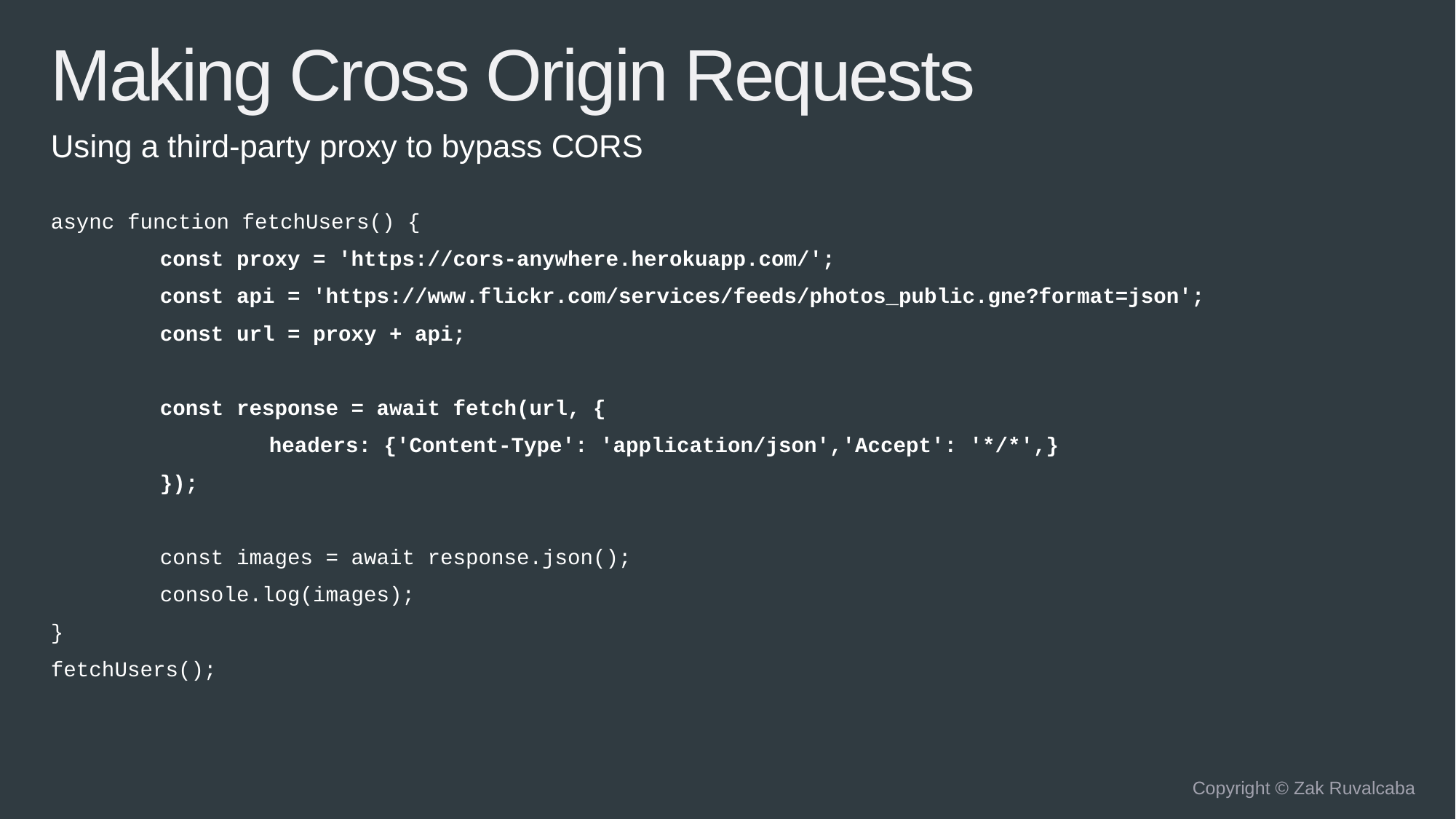

# Making Cross Origin Requests
Using a third-party proxy to bypass CORS
async function fetchUsers() {
	const proxy = 'https://cors-anywhere.herokuapp.com/';
	const api = 'https://www.flickr.com/services/feeds/photos_public.gne?format=json';
	const url = proxy + api;

	const response = await fetch(url, {
		headers: {'Content-Type': 'application/json','Accept': '*/*',}
	});

	const images = await response.json();
	console.log(images);
}
fetchUsers();